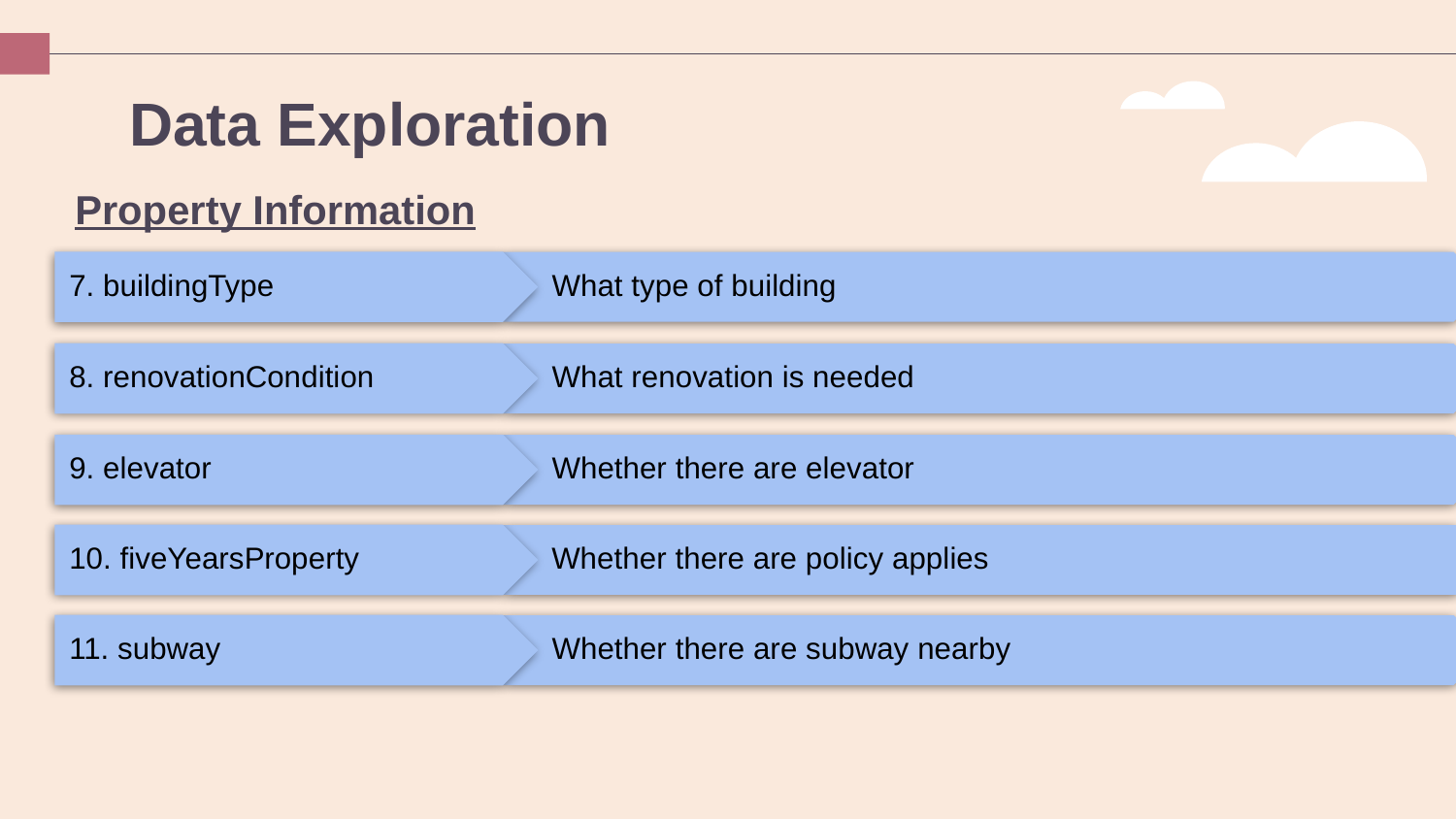

# Data Exploration

Property Information
7. buildingType
What type of building
8. renovationCondition
What renovation is needed
9. elevator
Whether there are elevator
10. fiveYearsProperty
Whether there are policy applies
11. subway
Whether there are subway nearby